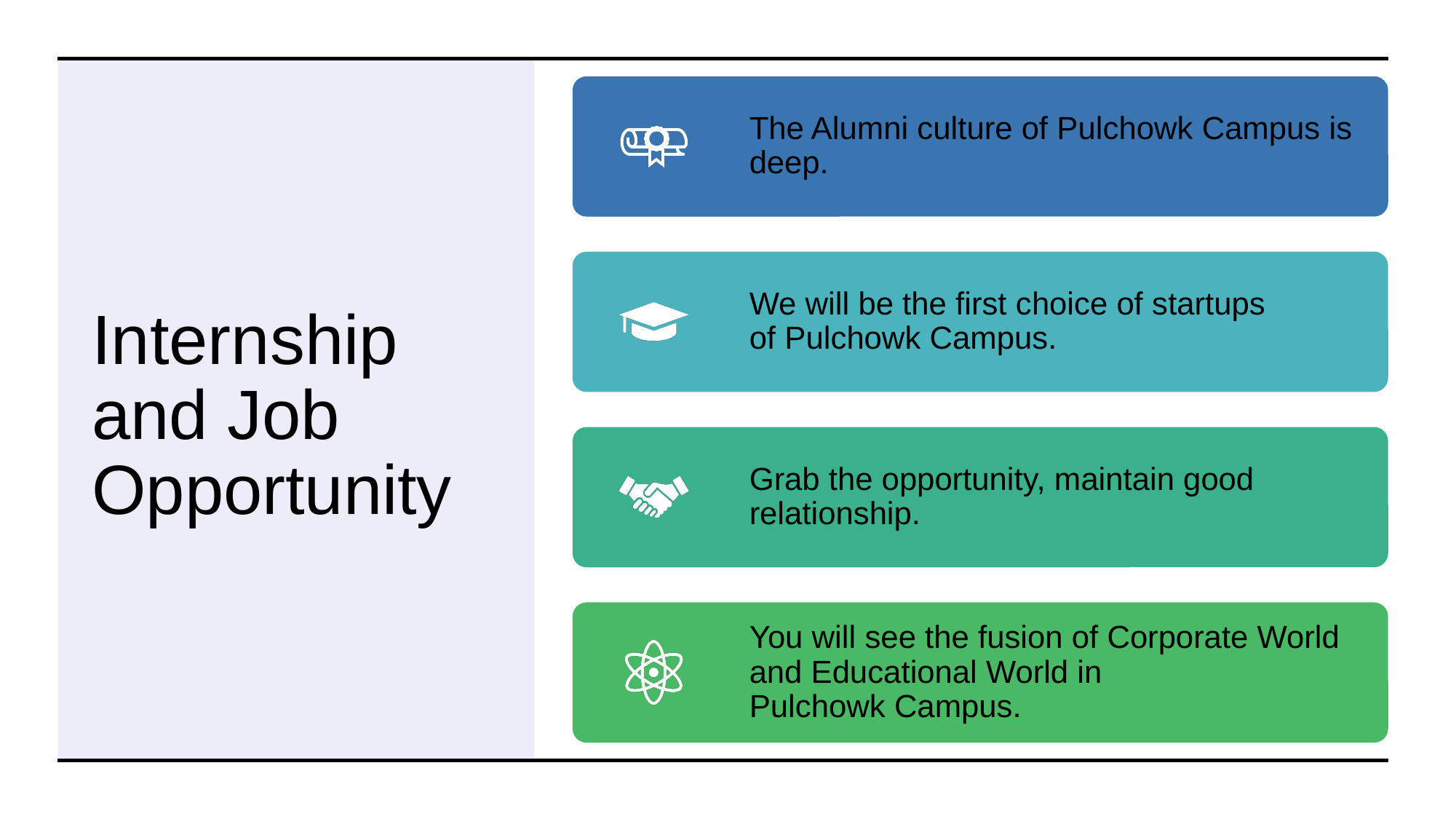

The Alumni culture of Pulchowk Campus is deep.
We will be the first choice of startups of Pulchowk Campus.
Grab the opportunity, maintain good relationship.
You will see the fusion of Corporate World and Educational World in Pulchowk Campus.
# Internship and Job Opportunity